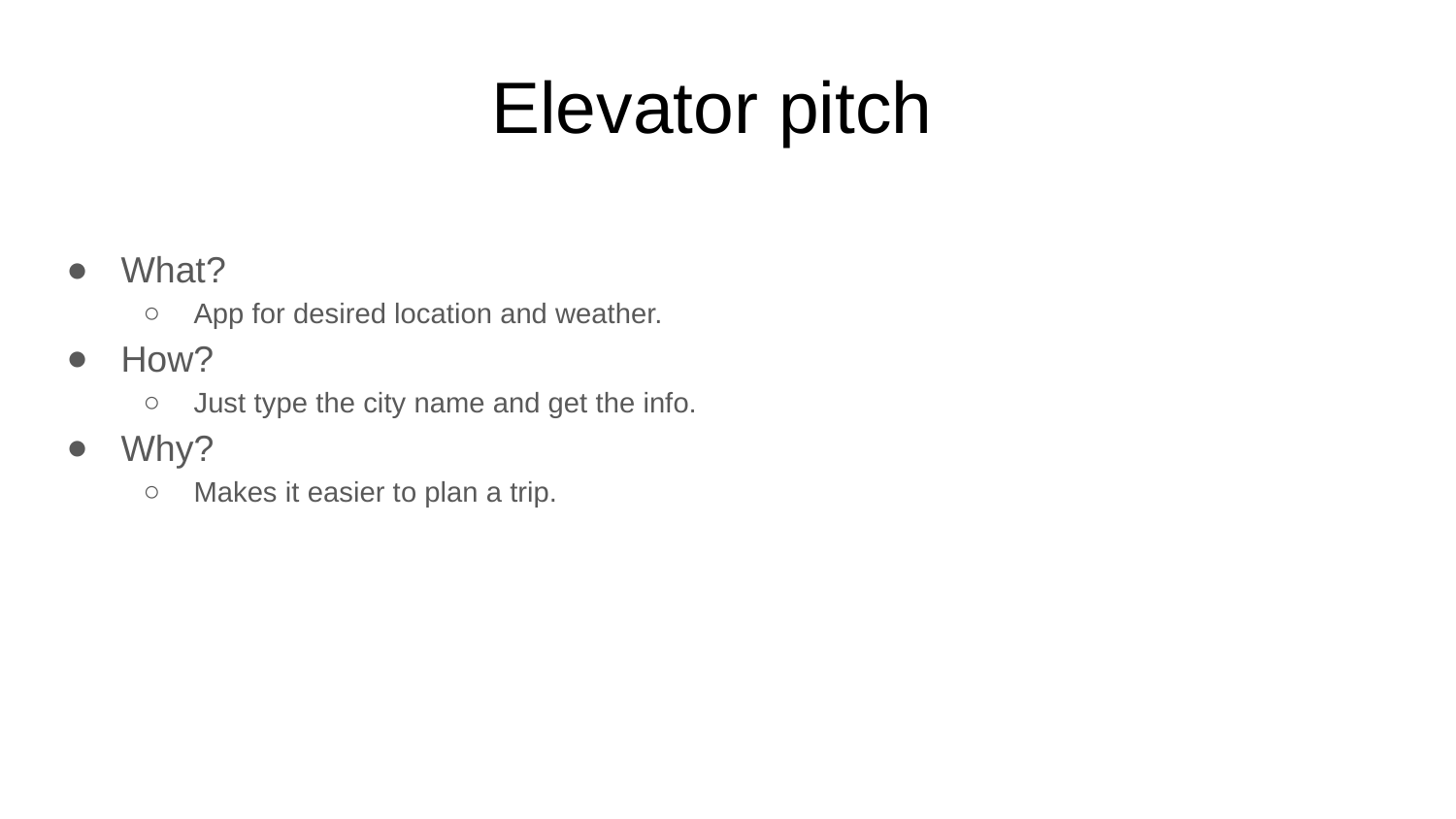

# Elevator pitch

What?
App for desired location and weather.
How?
Just type the city name and get the info.
Why?
Makes it easier to plan a trip.